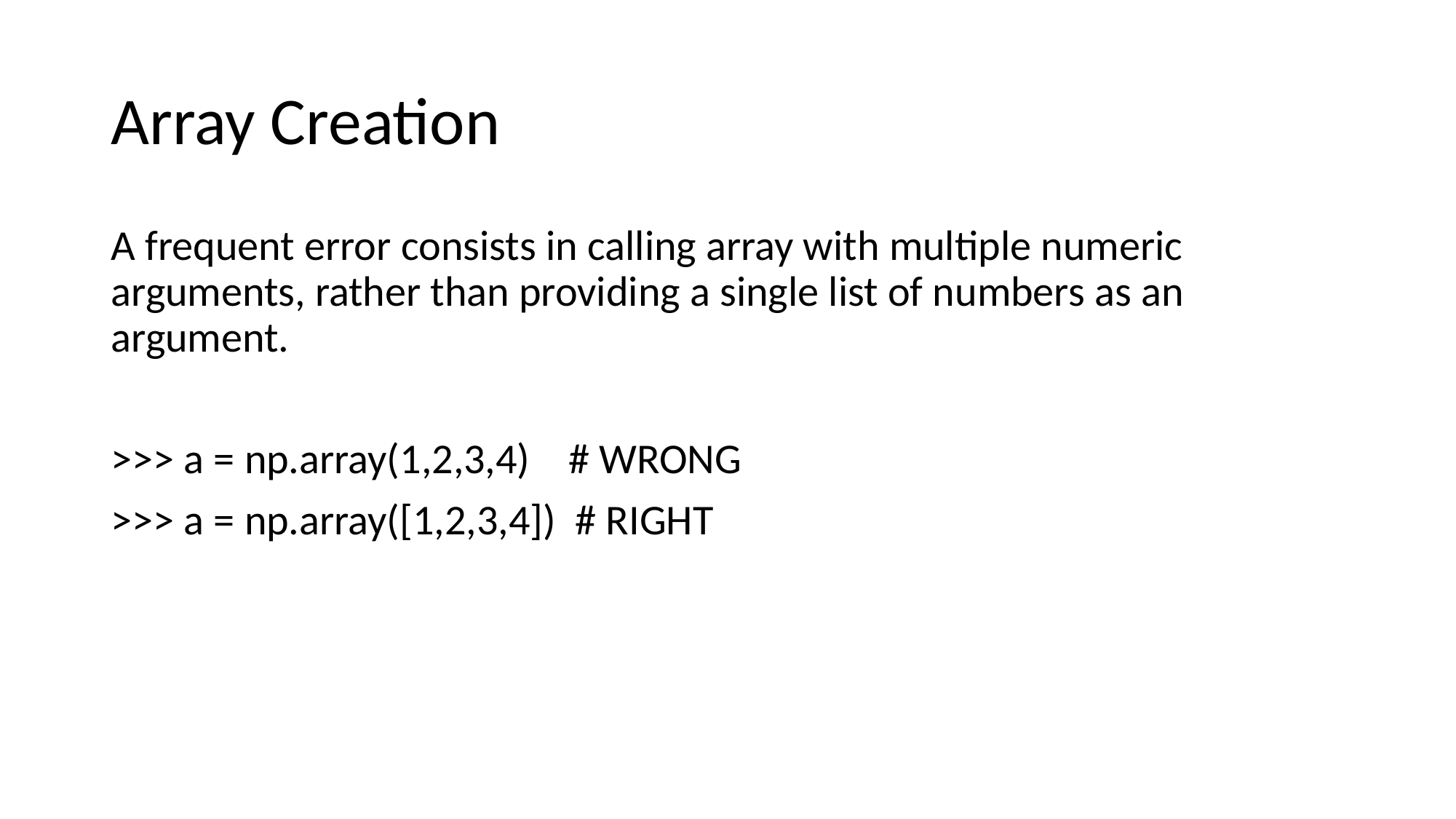

# Array Creation
A frequent error consists in calling array with multiple numeric arguments, rather than providing a single list of numbers as an argument.

>>> a = np.array(1,2,3,4)    # WRONG
>>> a = np.array([1,2,3,4])  # RIGHT